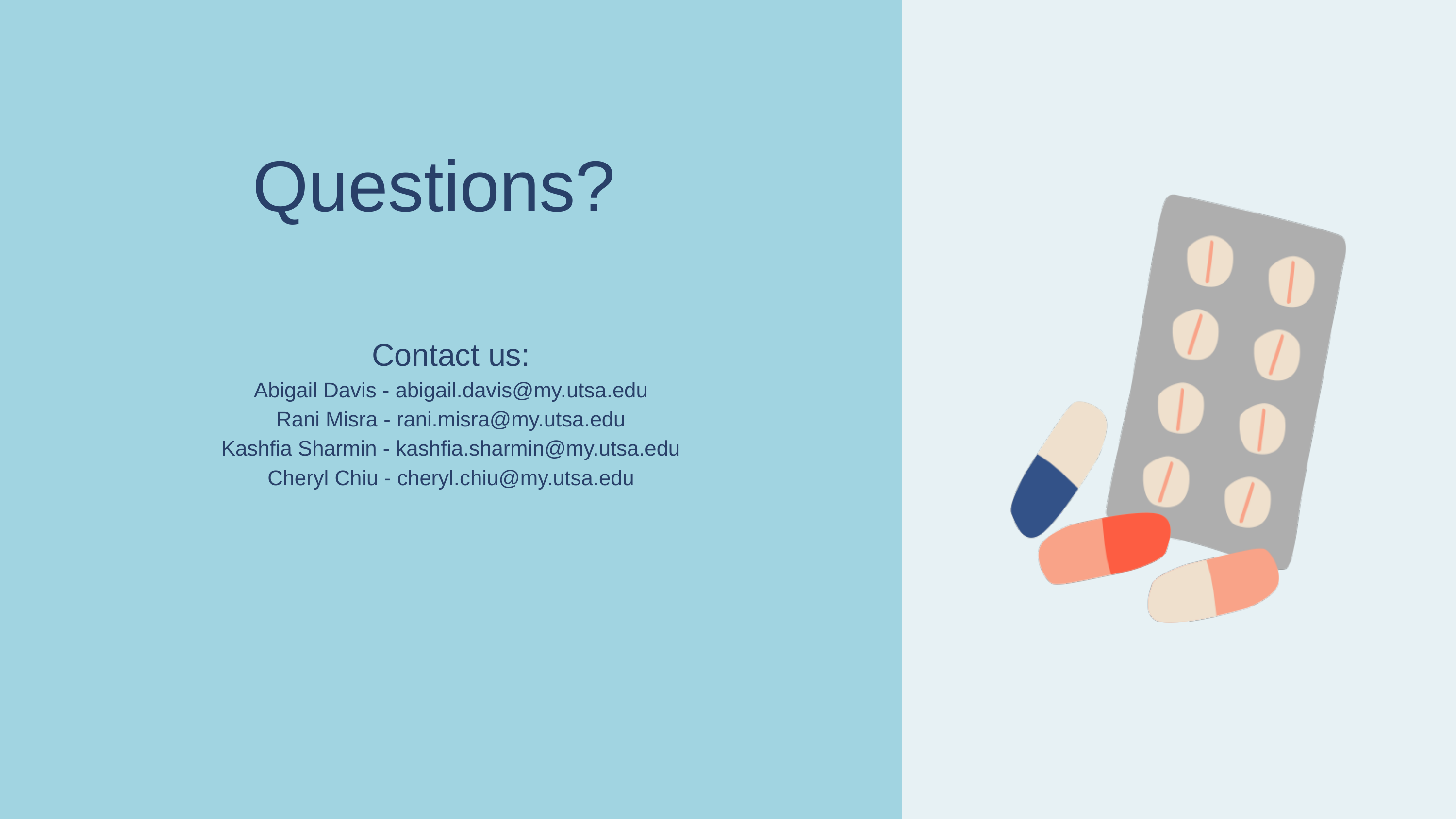

Contact us:
Abigail Davis - abigail.davis@my.utsa.edu
Rani Misra - rani.misra@my.utsa.edu
Kashfia Sharmin - kashfia.sharmin@my.utsa.edu
Cheryl Chiu - cheryl.chiu@my.utsa.edu
Questions?